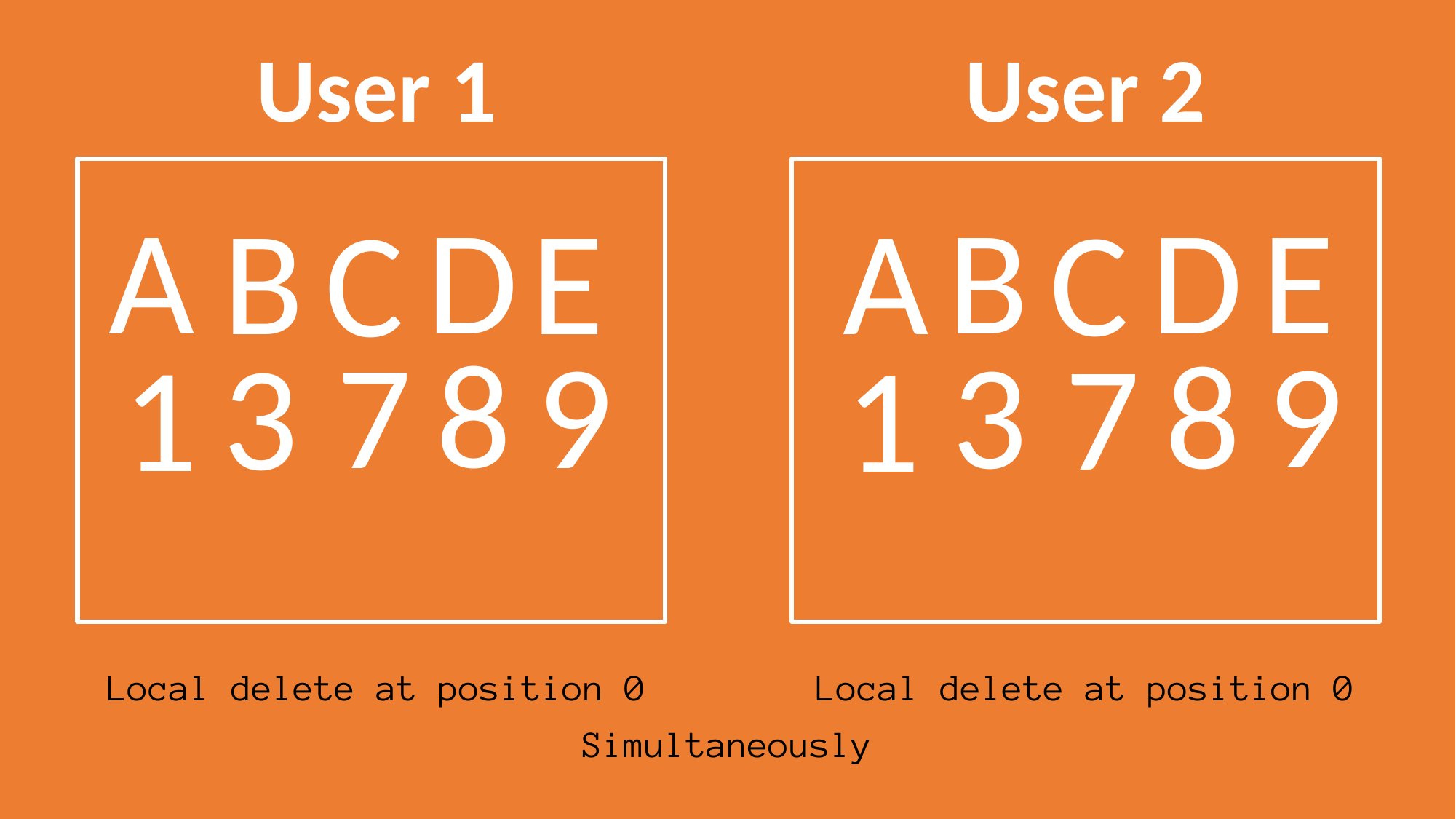

User 1
User 2

E
D
A
B
D
A
E
B
C
C
8
9
9
7
3
8
3
7
1
1
Local delete at position 0
Local delete at position 0
Simultaneously